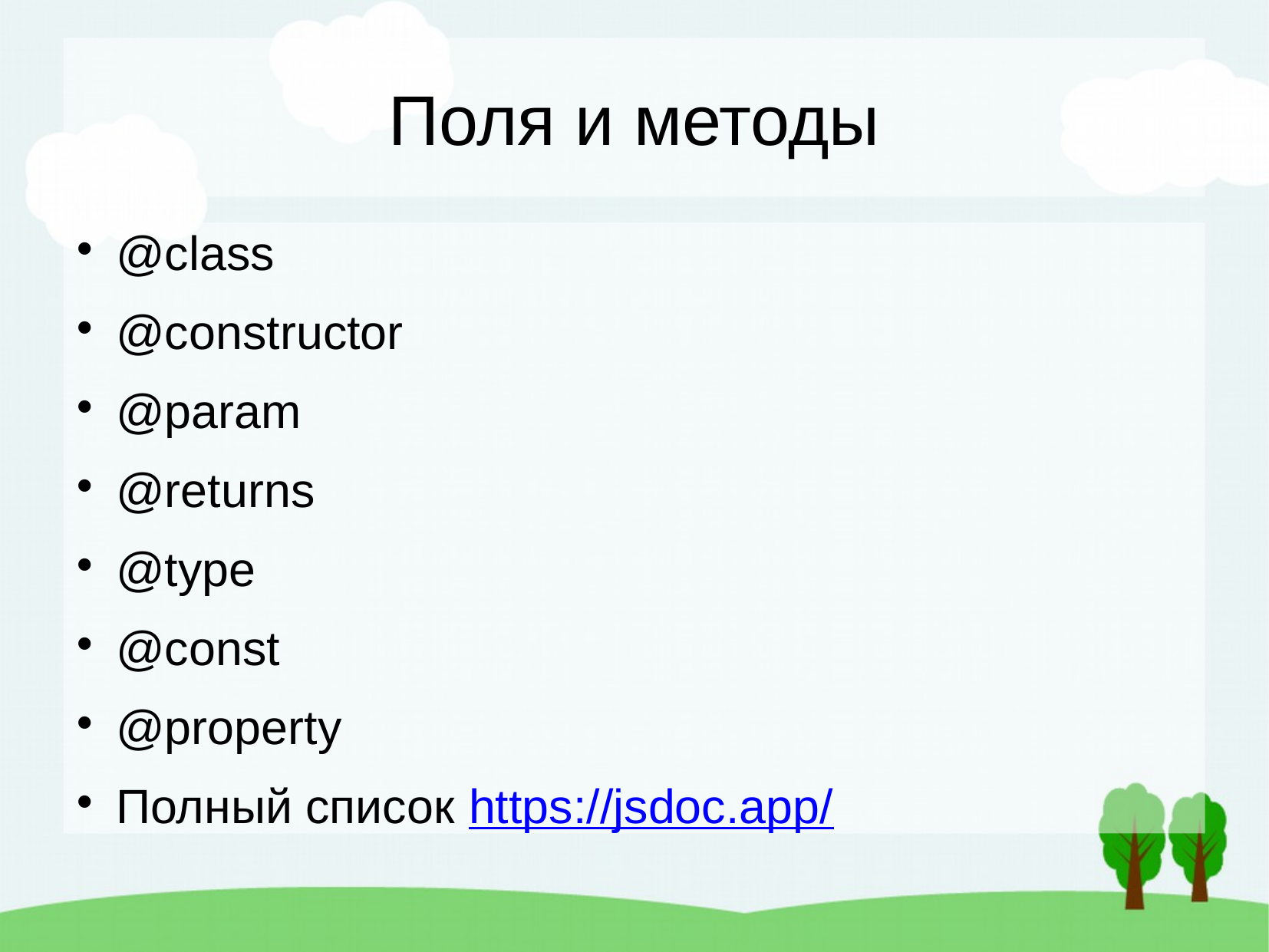

Поля и методы
@class
@constructor
@param
@returns
@type
@const
@property
Полный список https://jsdoc.app/